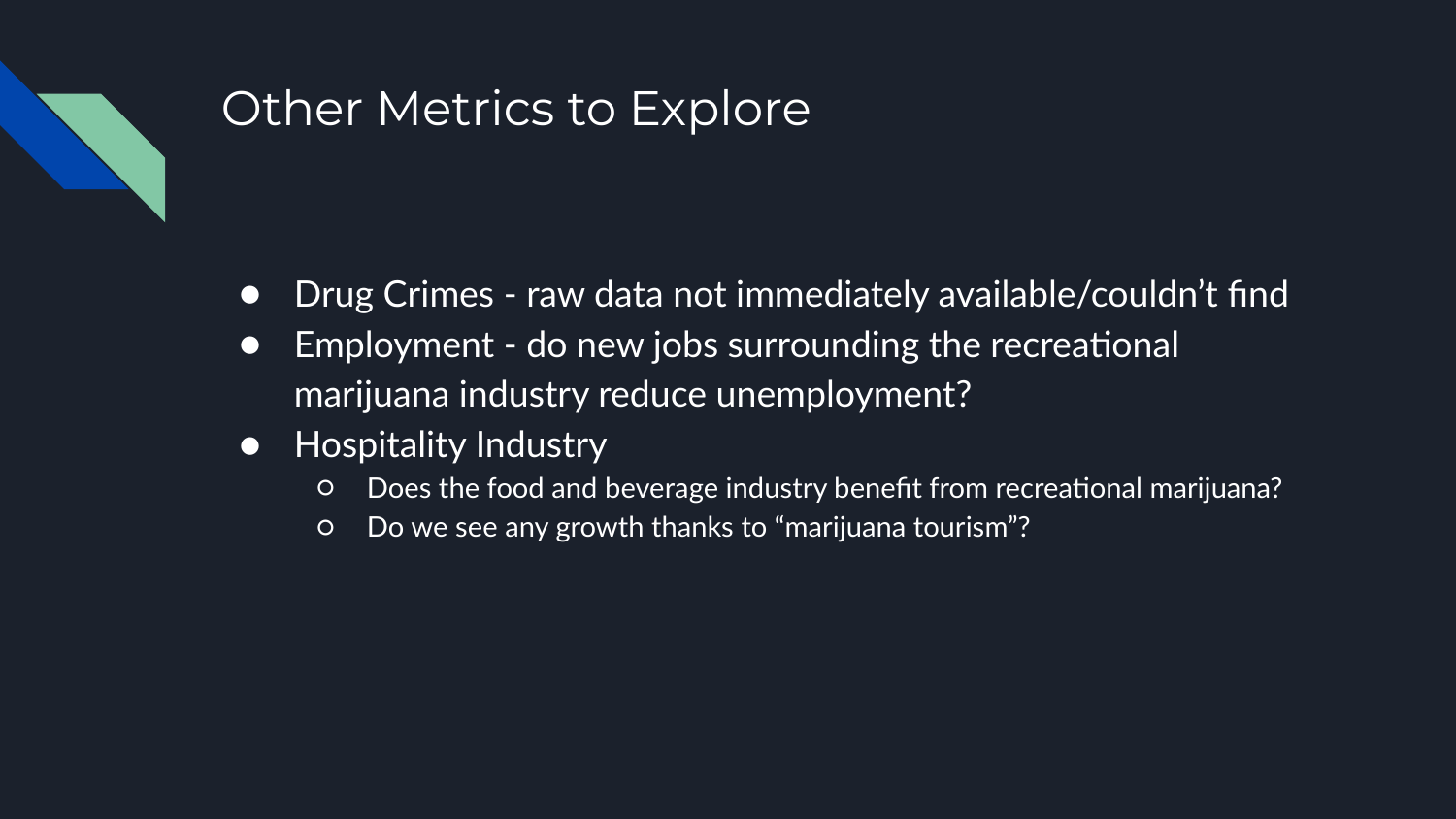

# Other Metrics to Explore
Drug Crimes - raw data not immediately available/couldn’t find
Employment - do new jobs surrounding the recreational marijuana industry reduce unemployment?
Hospitality Industry
Does the food and beverage industry benefit from recreational marijuana?
Do we see any growth thanks to “marijuana tourism”?